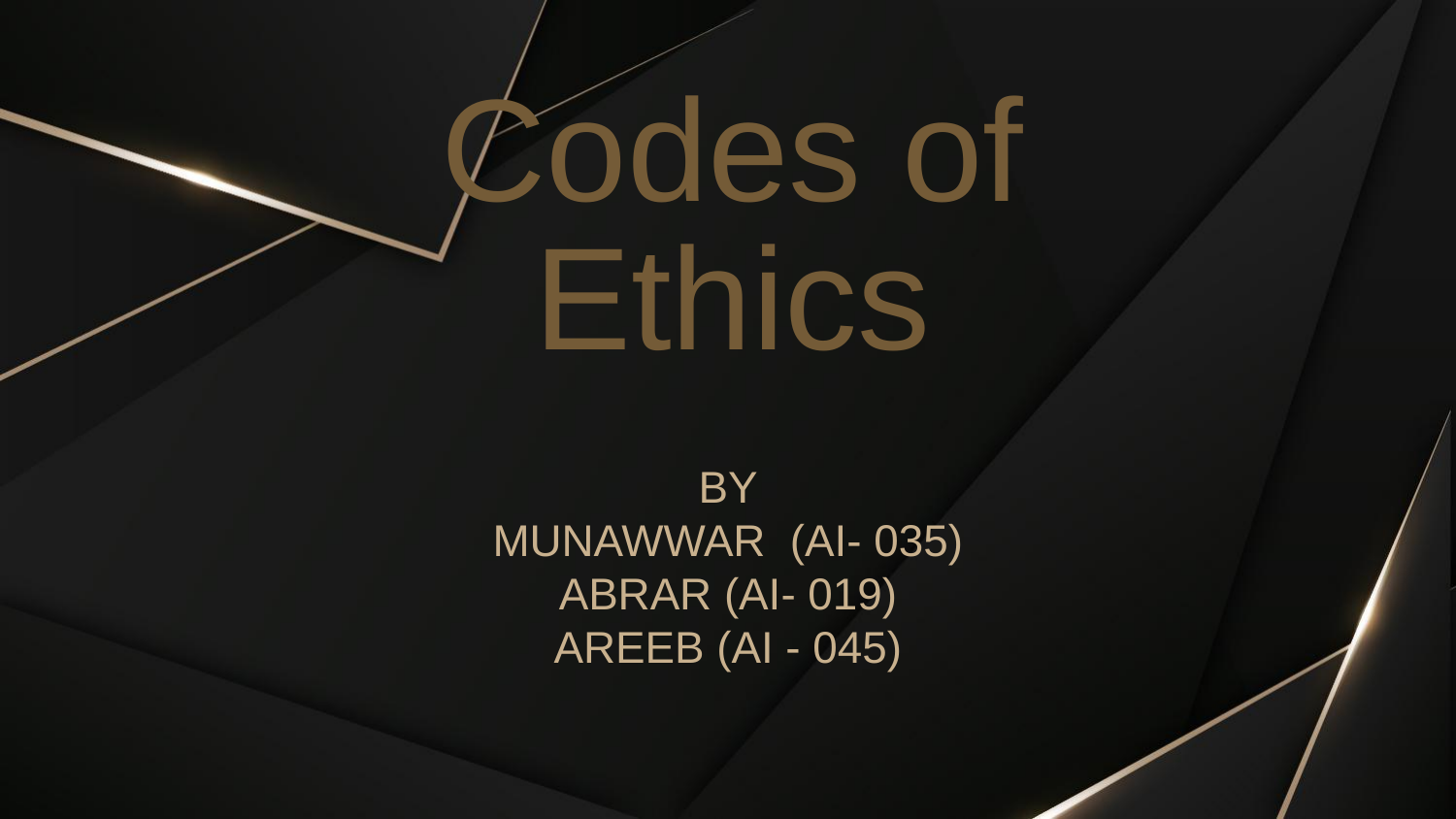

# Codes of Ethics
BY
MUNAWWAR  (AI- 035)
ABRAR (AI- 019)
AREEB (AI - 045)